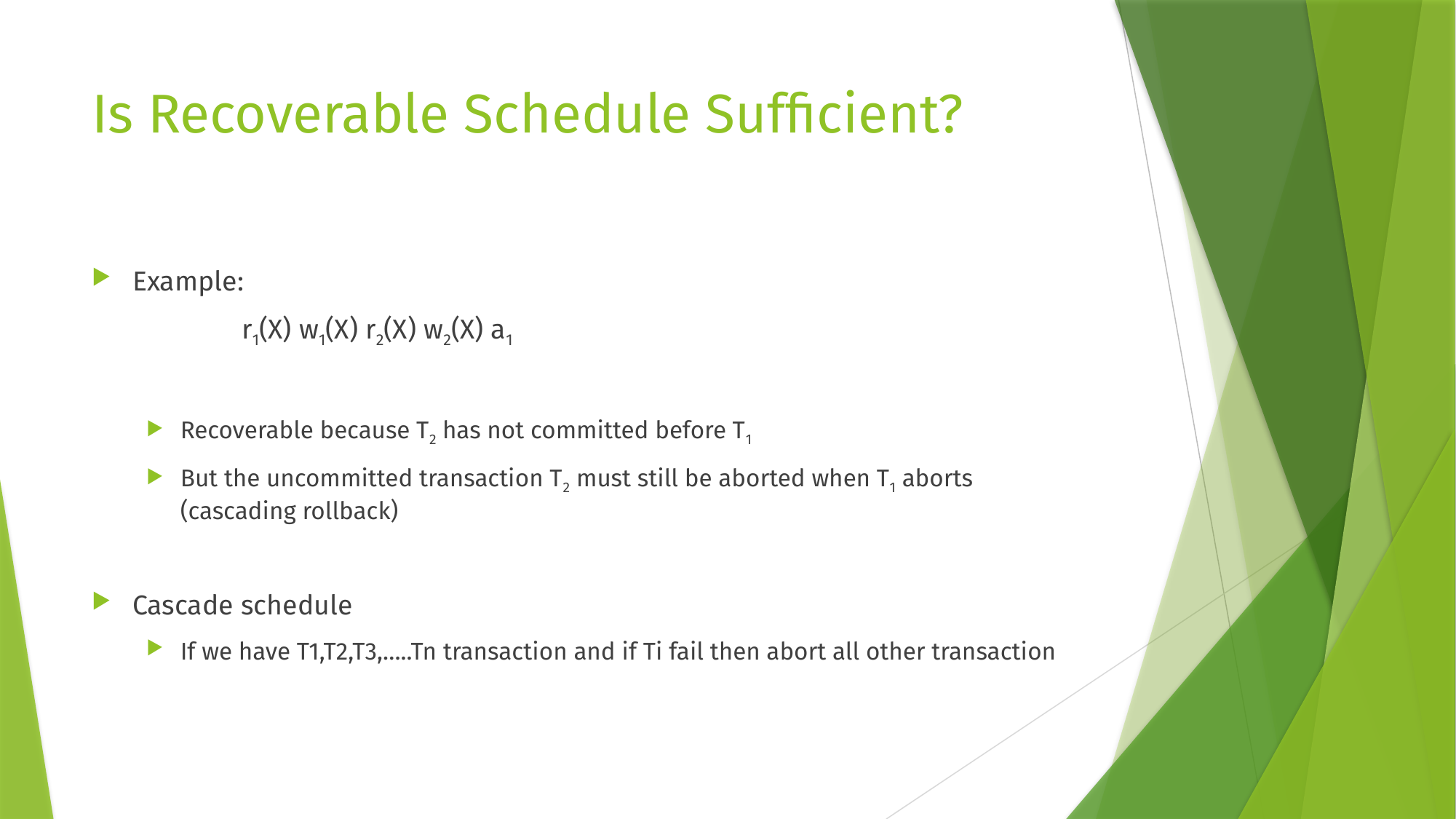

# Is Recoverable Schedule Sufficient?
Example:
		r1(X) w1(X) r2(X) w2(X) a1

Recoverable because T2 has not committed before T1
But the uncommitted transaction T2 must still be aborted when T1 aborts  (cascading rollback)

Cascade schedule
If we have T1,T2,T3,…..Tn transaction and if Ti fail then abort all other transaction